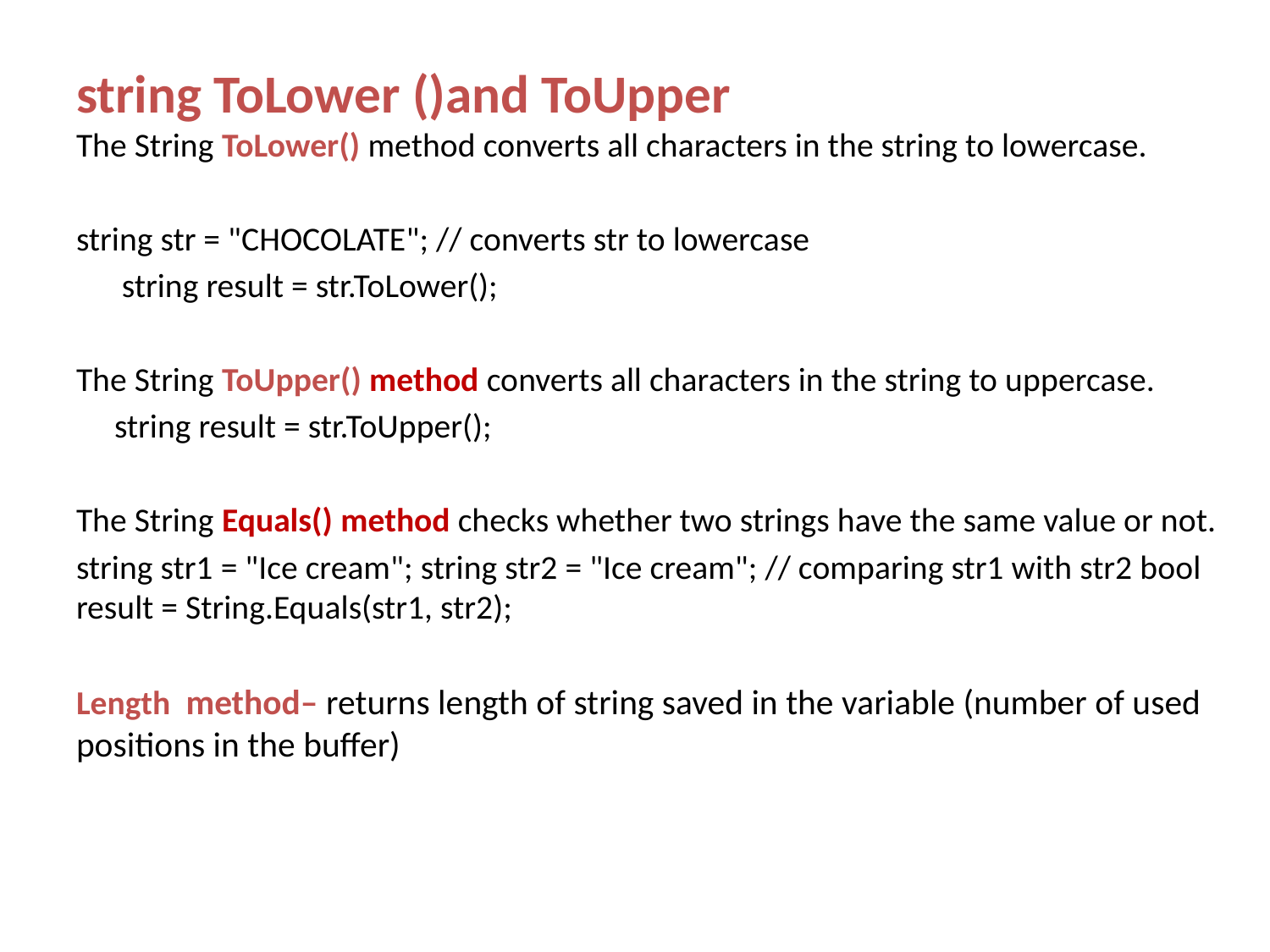

string ToLower ()and ToUpper
The String ToLower() method converts all characters in the string to lowercase.

string str = "CHOCOLATE"; // converts str to lowercase
      string result = str.ToLower();

The String ToUpper() method converts all characters in the string to uppercase.
     string result = str.ToUpper();

The String Equals() method checks whether two strings have the same value or not.
string str1 = "Ice cream"; string str2 = "Ice cream"; // comparing str1 with str2 bool result = String.Equals(str1, str2);

Length  method– returns length of string saved in the variable (number of used positions in the buffer)